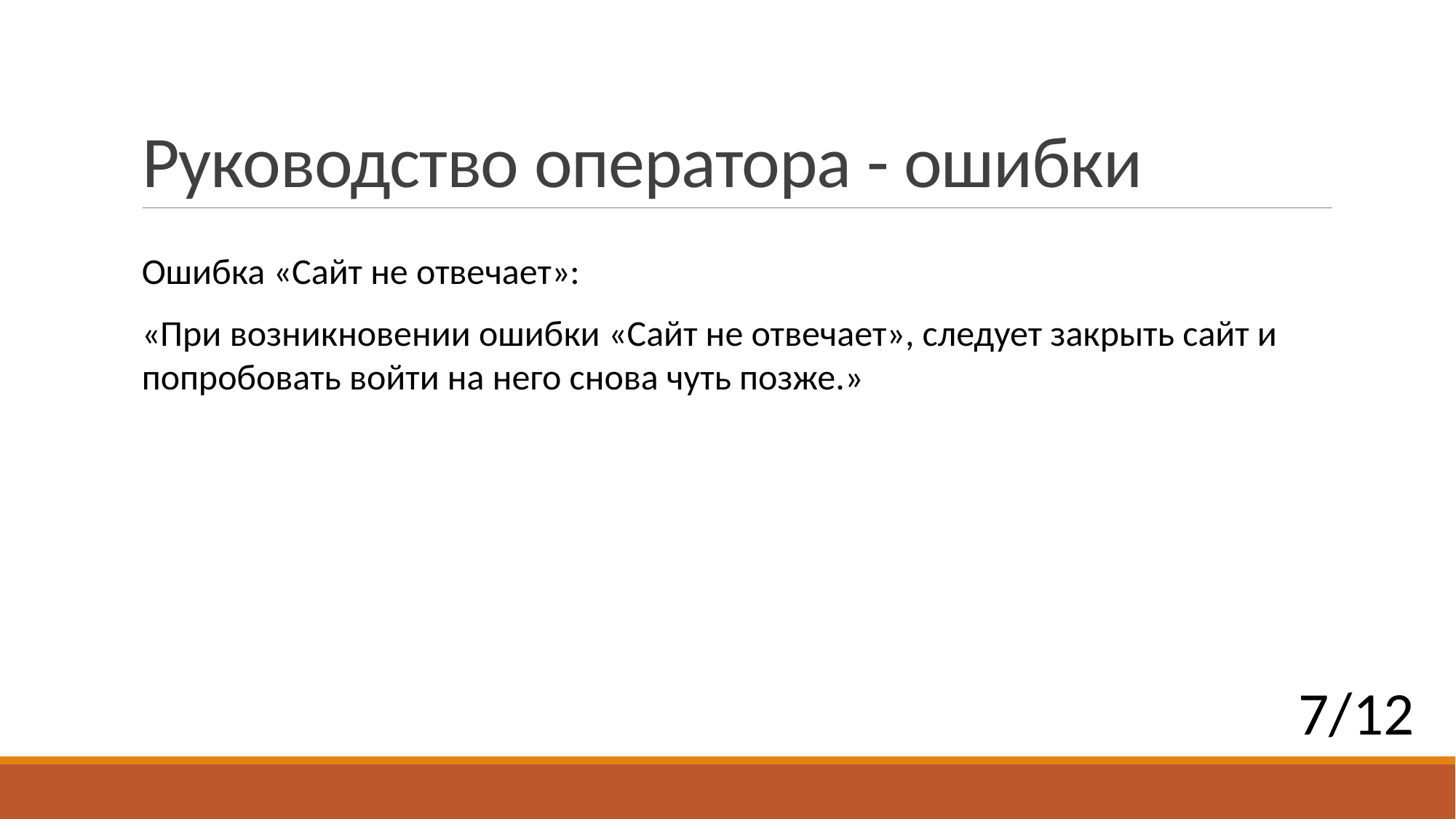

# Руководство оператора - ошибки
Ошибка «Сайт не отвечает»:
«При возникновении ошибки «Сайт не отвечает», следует закрыть сайт и попробовать войти на него снова чуть позже.»

7/12